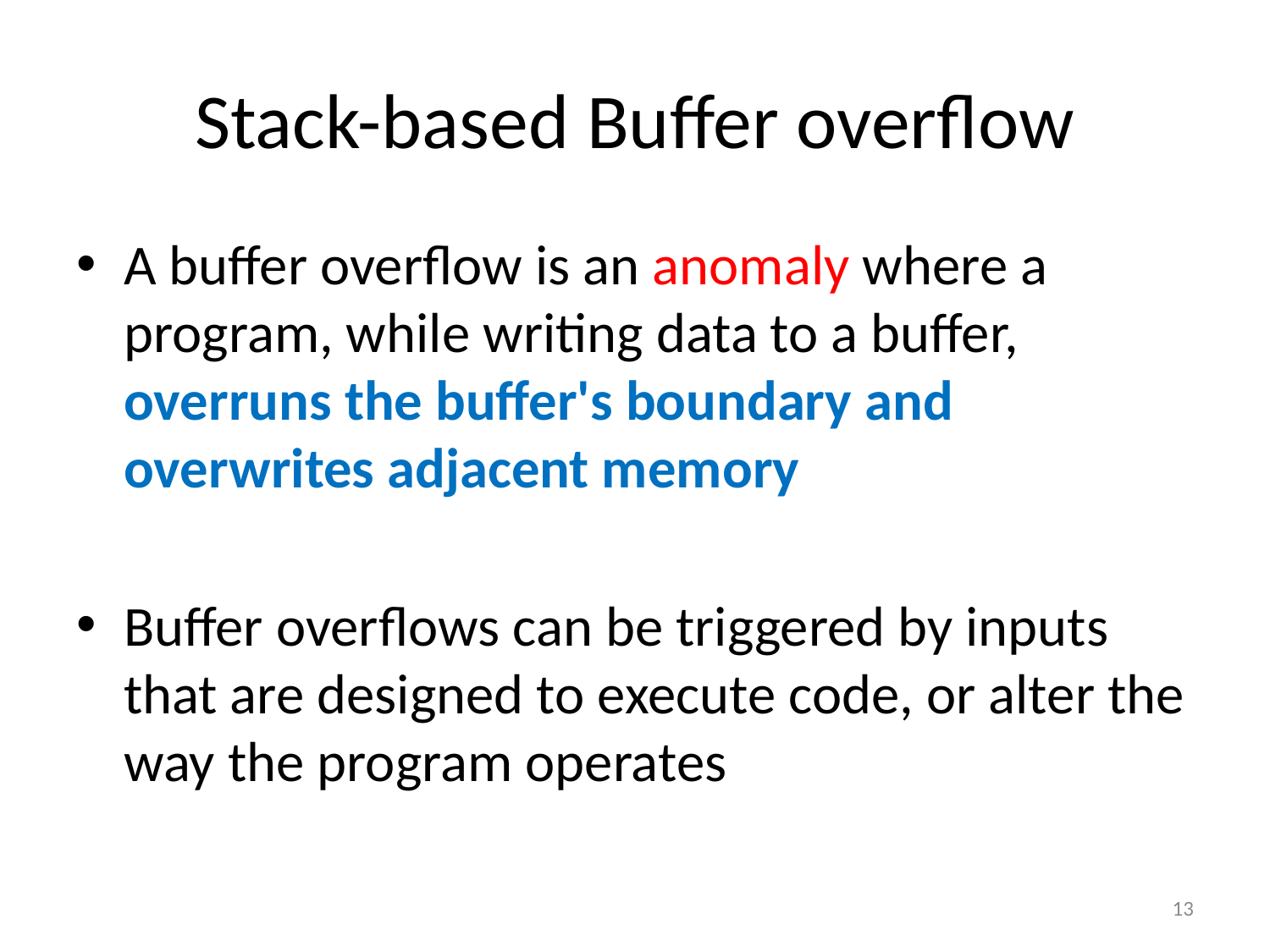

# Stack-based Buffer overflow
A buffer overflow is an anomaly where a program, while writing data to a buffer, overruns the buffer's boundary and overwrites adjacent memory

Buffer overflows can be triggered by inputs that are designed to execute code, or alter the way the program operates

13